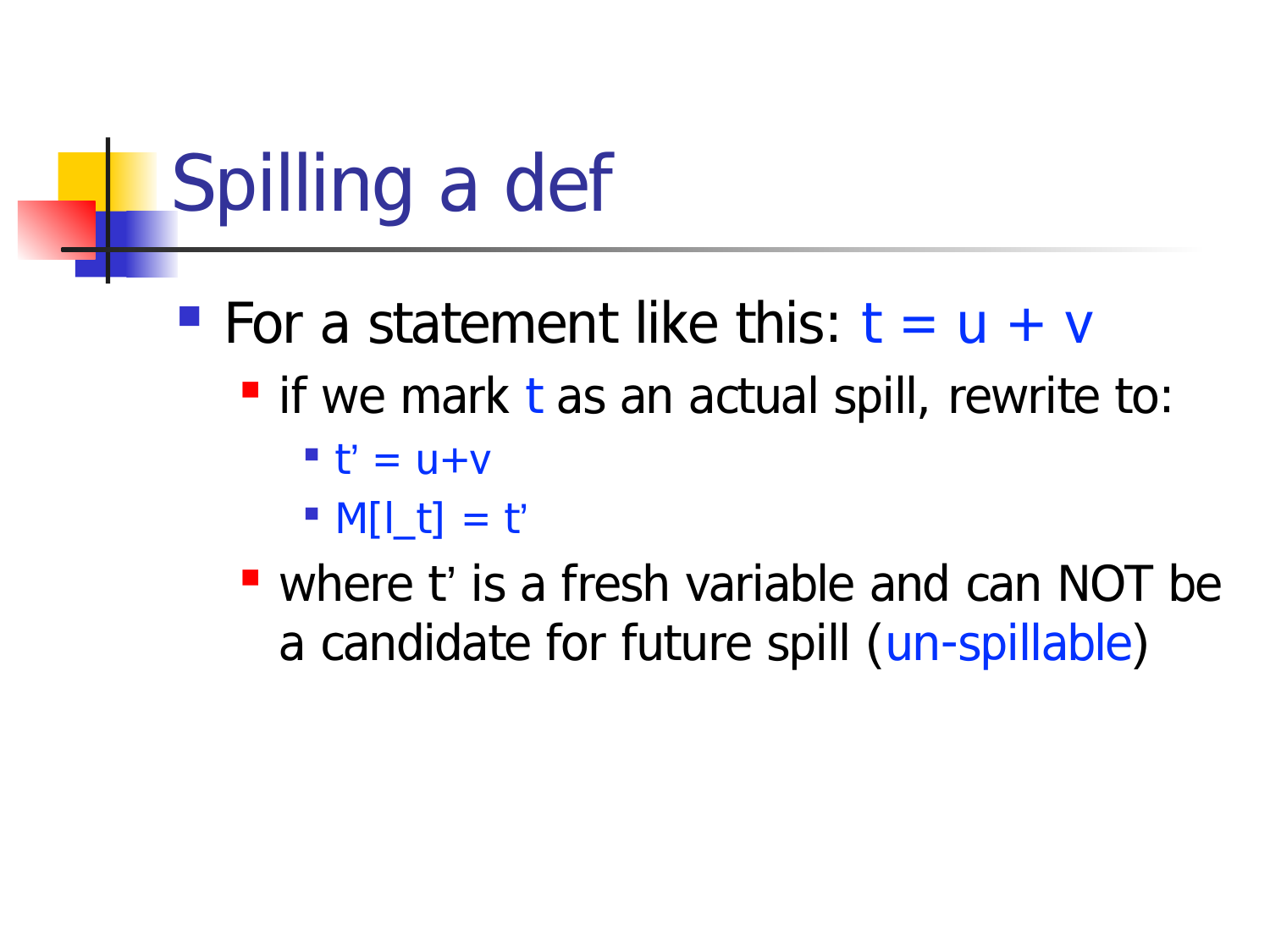

# Spilling a def
For a statement like this: t = u + v
if we mark t as an actual spill, rewrite to:
t’ = u+v
M[l_t] = t’
where t’ is a fresh variable and can NOT be a candidate for future spill (un-spillable)